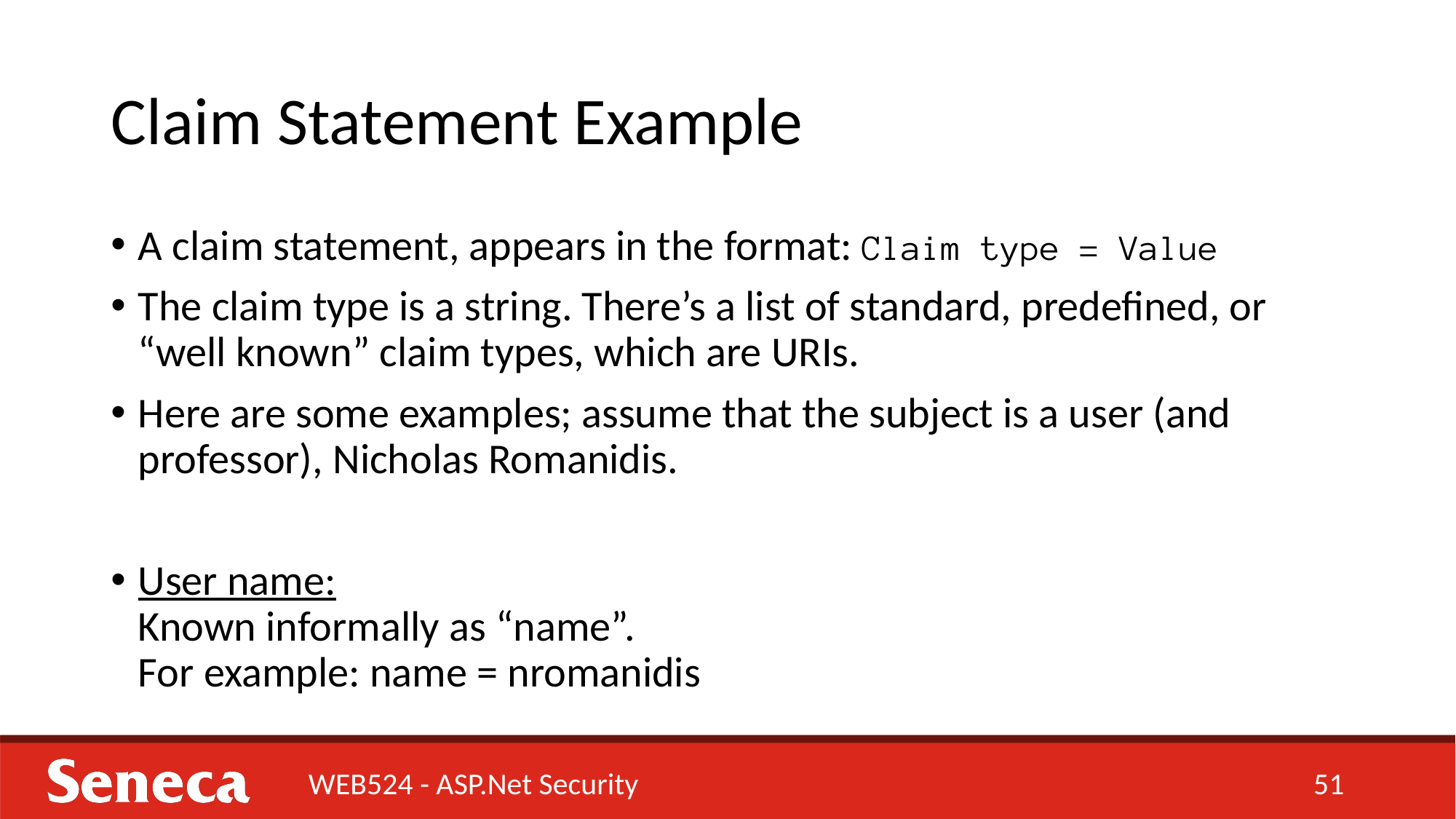

# Claim Statement Example
A claim statement, appears in the format: Claim type = Value
The claim type is a string. There’s a list of standard, predefined, or “well known” claim types, which are URIs.
Here are some examples; assume that the subject is a user (and professor), Nicholas Romanidis.

User name:
Known informally as “name”.
For example: name = nromanidis
WEB524 - ASP.Net Security
51